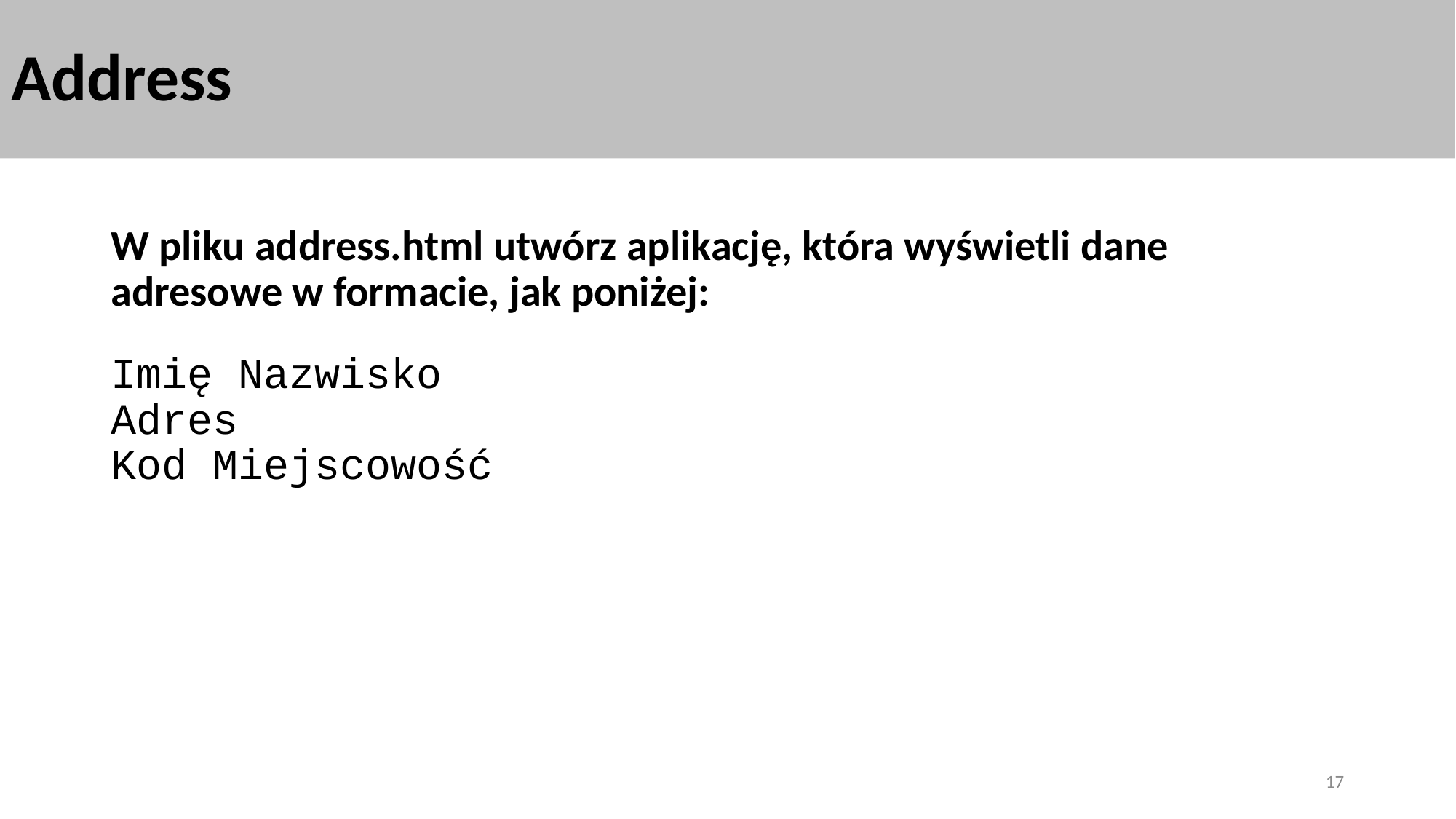

# Address
W pliku address.html utwórz aplikację, która wyświetli dane adresowe w formacie, jak poniżej:
Imię Nazwisko
Adres
Kod Miejscowość

17